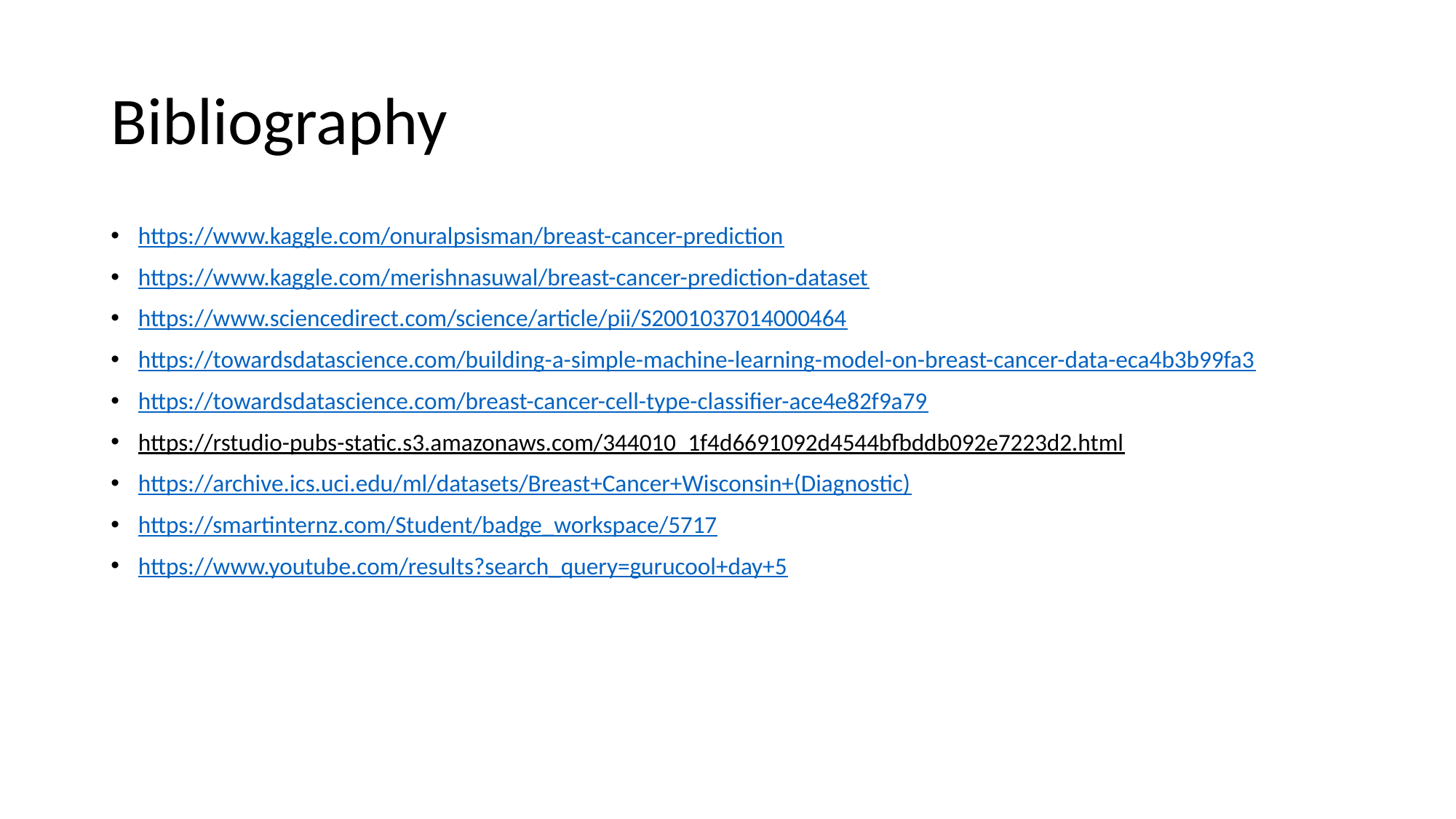

# Bibliography
https://www.kaggle.com/onuralpsisman/breast-cancer-prediction
https://www.kaggle.com/merishnasuwal/breast-cancer-prediction-dataset
https://www.sciencedirect.com/science/article/pii/S2001037014000464
https://towardsdatascience.com/building-a-simple-machine-learning-model-on-breast-cancer-data-eca4b3b99fa3
https://towardsdatascience.com/breast-cancer-cell-type-classifier-ace4e82f9a79
https://rstudio-pubs-static.s3.amazonaws.com/344010_1f4d6691092d4544bfbddb092e7223d2.html
https://archive.ics.uci.edu/ml/datasets/Breast+Cancer+Wisconsin+(Diagnostic)
https://smartinternz.com/Student/badge_workspace/5717
https://www.youtube.com/results?search_query=gurucool+day+5